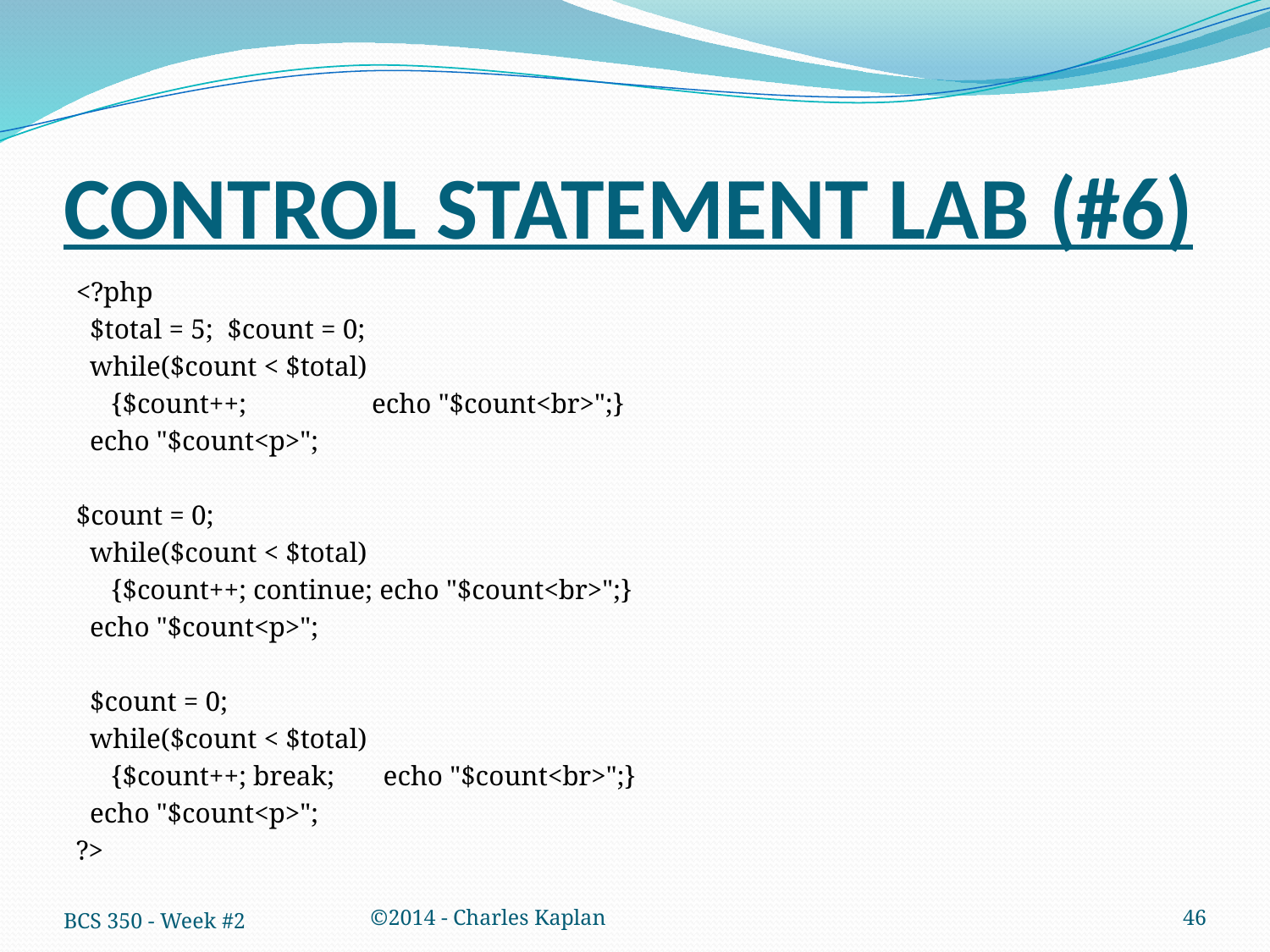

# CONTROL STATEMENT LAB (#6)
<?php
  $total = 5;  $count = 0;
  while($count < $total)
     {$count++;                  echo "$count<br>";}
  echo "$count<p>";

$count = 0;
  while($count < $total)
     {$count++; continue; echo "$count<br>";}
  echo "$count<p>";

  $count = 0;
  while($count < $total)
     {$count++; break;       echo "$count<br>";}
  echo "$count<p>";
?>
BCS 350 - Week #2
©2014 - Charles Kaplan
46